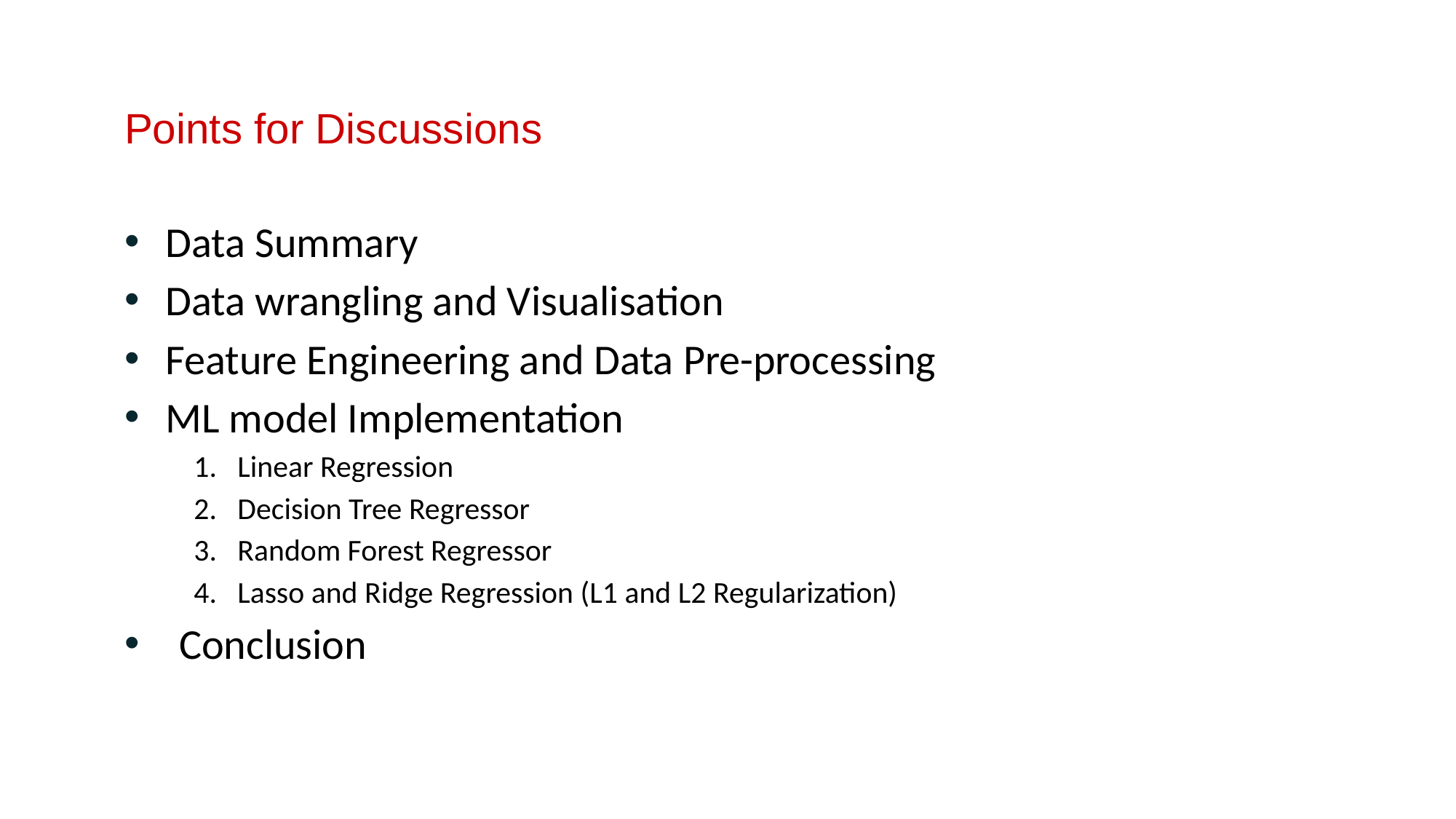

# Points for Discussions
Data Summary
Data wrangling and Visualisation
Feature Engineering and Data Pre-processing
ML model Implementation
          1.   Linear Regression
          2.   Decision Tree Regressor
          3.   Random Forest Regressor
          4.   Lasso and Ridge Regression (L1 and L2 Regularization)
Conclusion